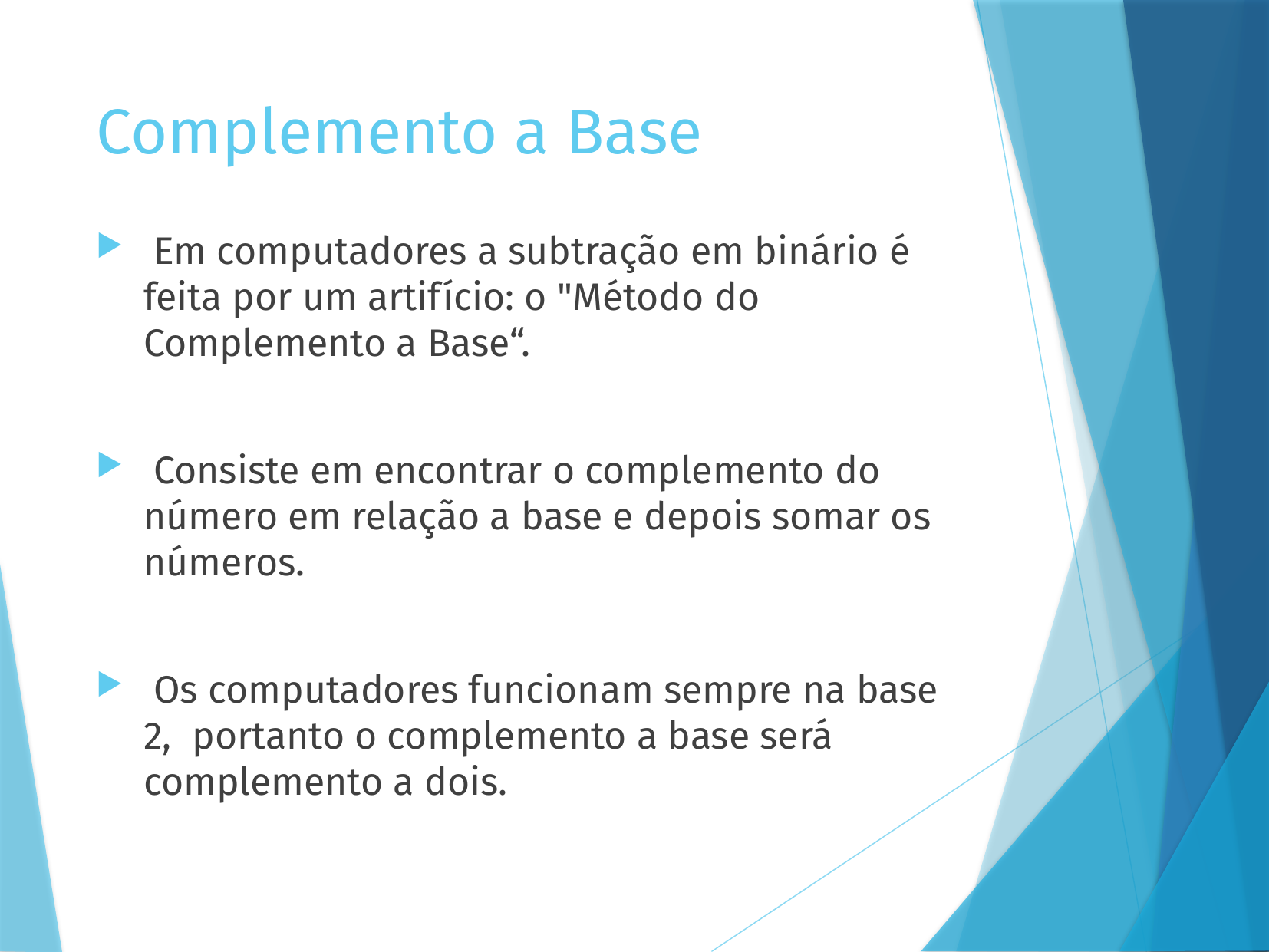

# Complemento a Base
 Em computadores a subtração em binário é feita por um artifício: o "Método do Complemento a Base“.

 Consiste em encontrar o complemento do número em relação a base e depois somar os números.

 Os computadores funcionam sempre na base 2,  portanto o complemento a base será complemento a dois.